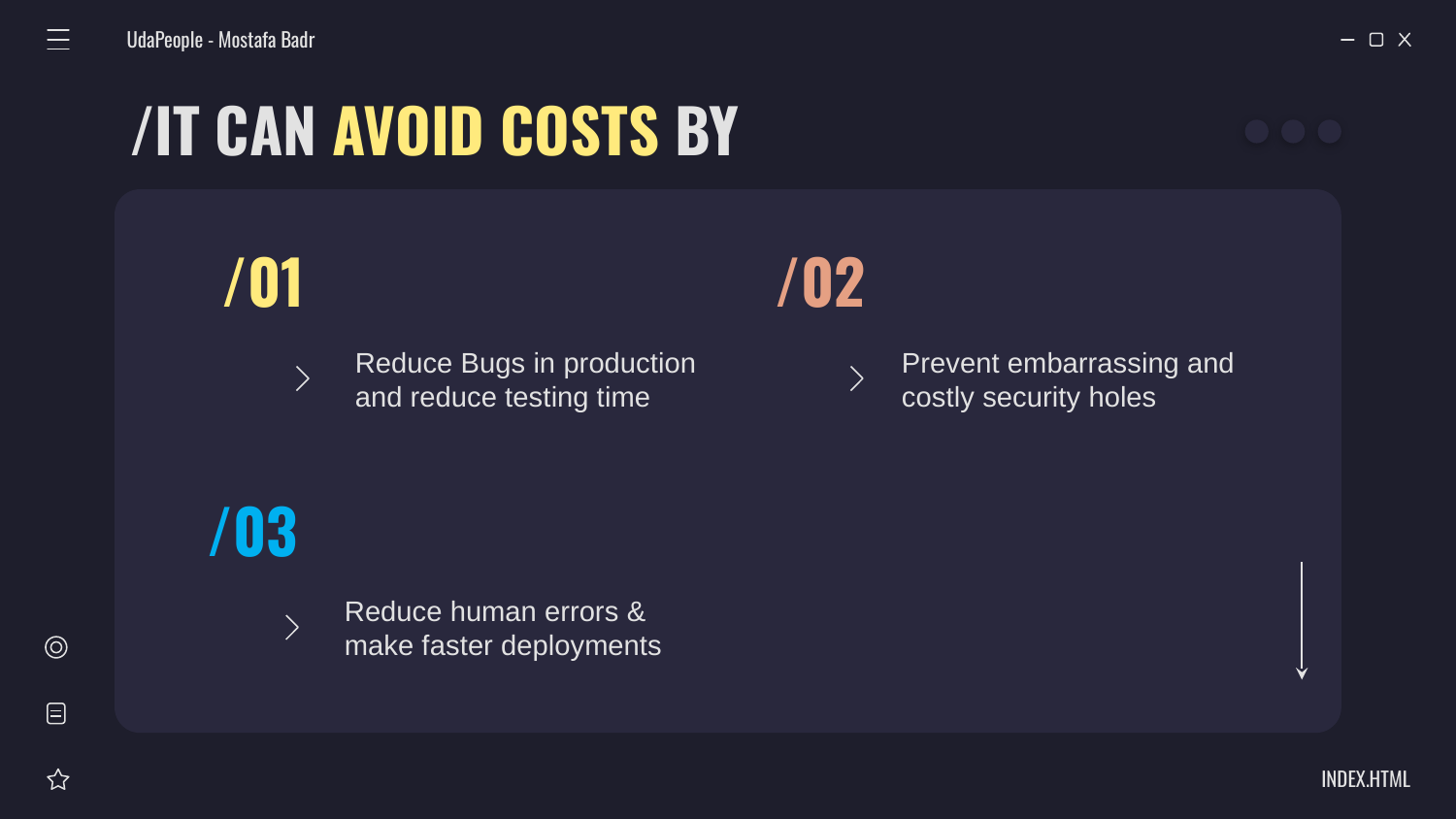

UdaPeople - Mostafa Badr

/IT CAN AVOID COSTS BY

/01
/02
Reduce Bugs in production and reduce testing time
Prevent embarrassing and costly security holes

/03
Reduce human errors & make faster deployments

INDEX.HTML